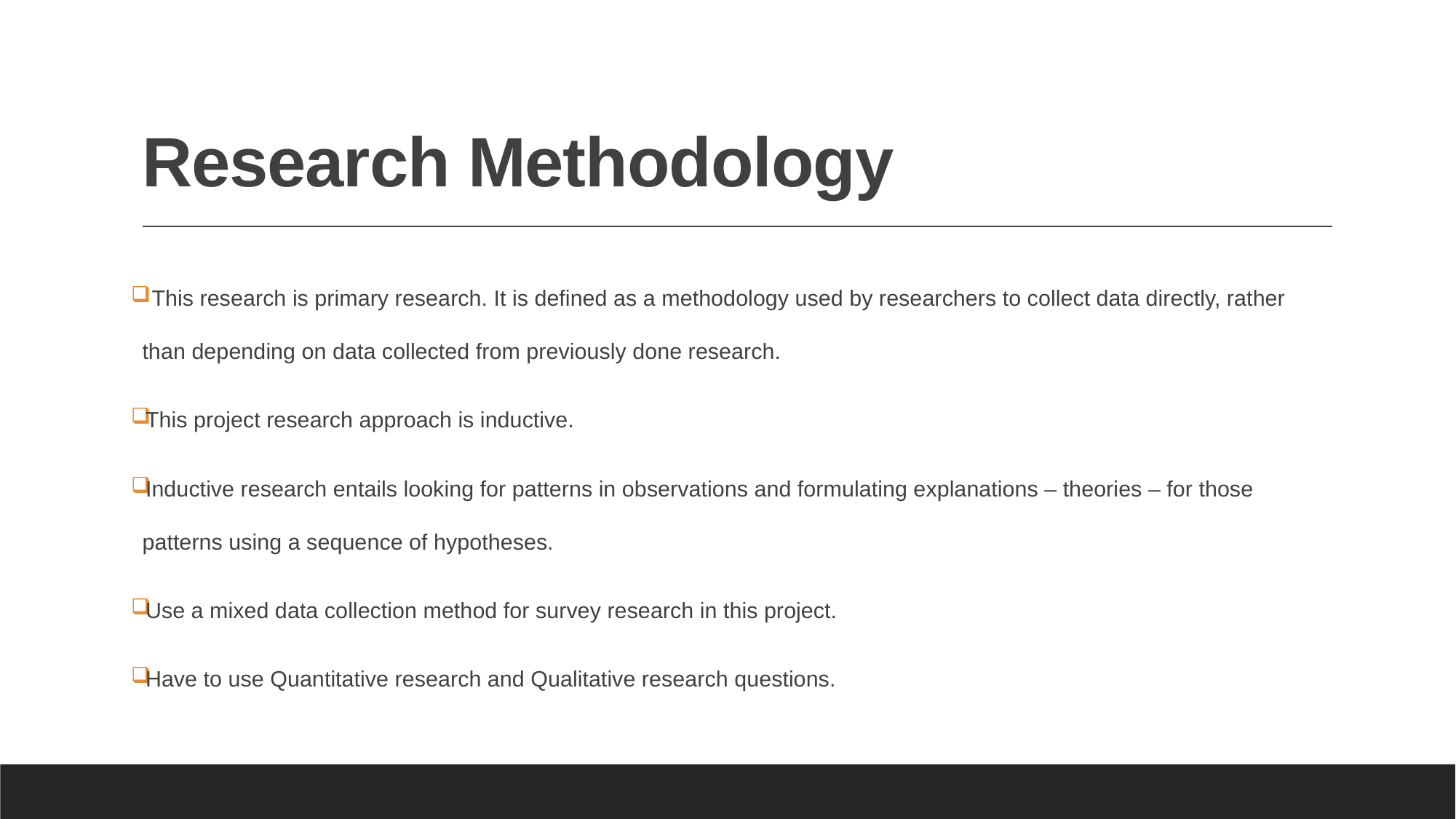

# Research Methodology
 This research is primary research. It is defined as a methodology used by researchers to collect data directly, rather than depending on data collected from previously done research.
This project research approach is inductive.
Inductive research entails looking for patterns in observations and formulating explanations – theories – for those patterns using a sequence of hypotheses.
Use a mixed data collection method for survey research in this project.
Have to use Quantitative research and Qualitative research questions.